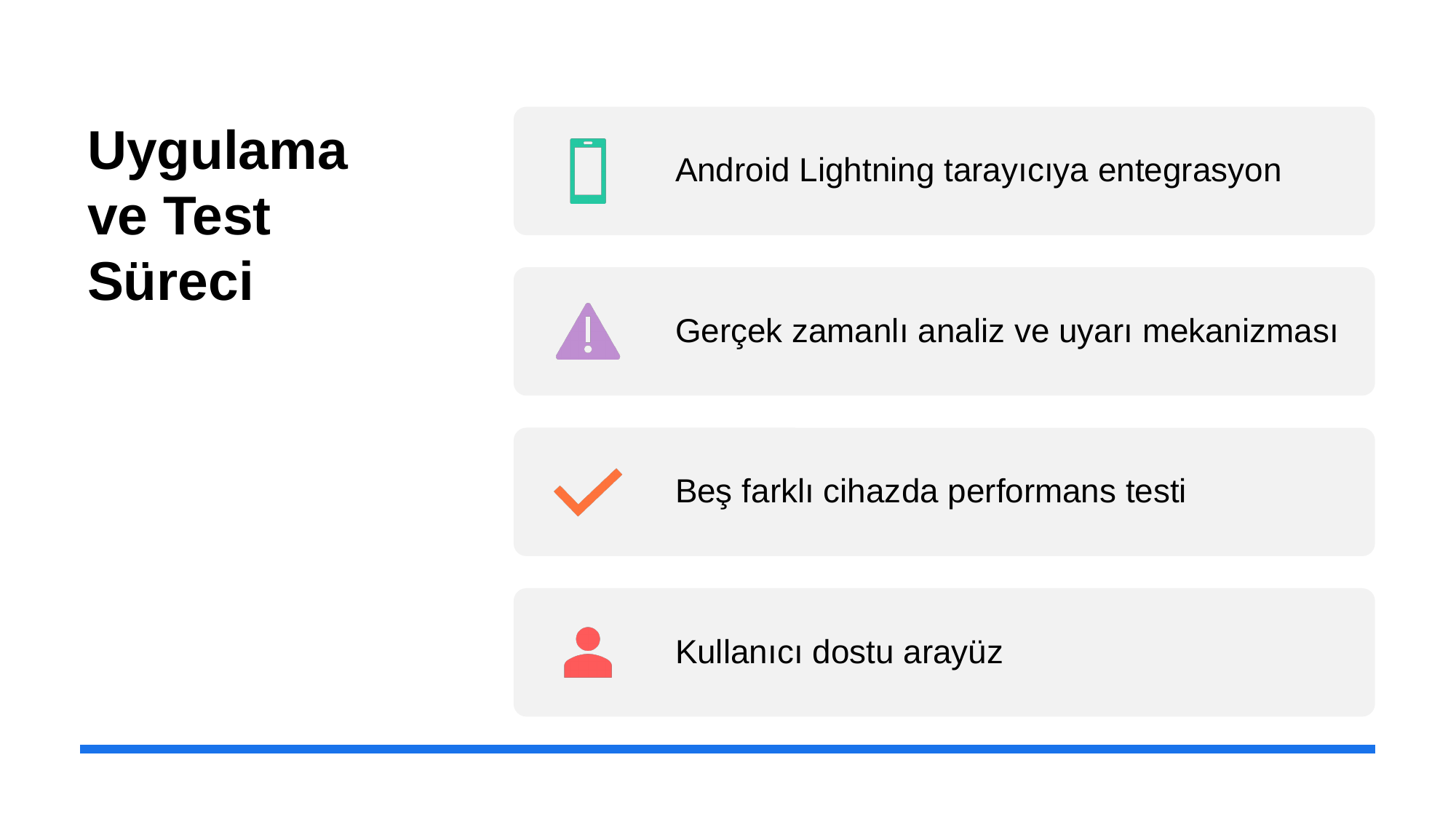

Android Lightning tarayıcıya entegrasyon
Gerçek zamanlı analiz ve uyarı mekanizması
Beş farklı cihazda performans testi
Kullanıcı dostu arayüz
# Uygulama ve Test Süreci